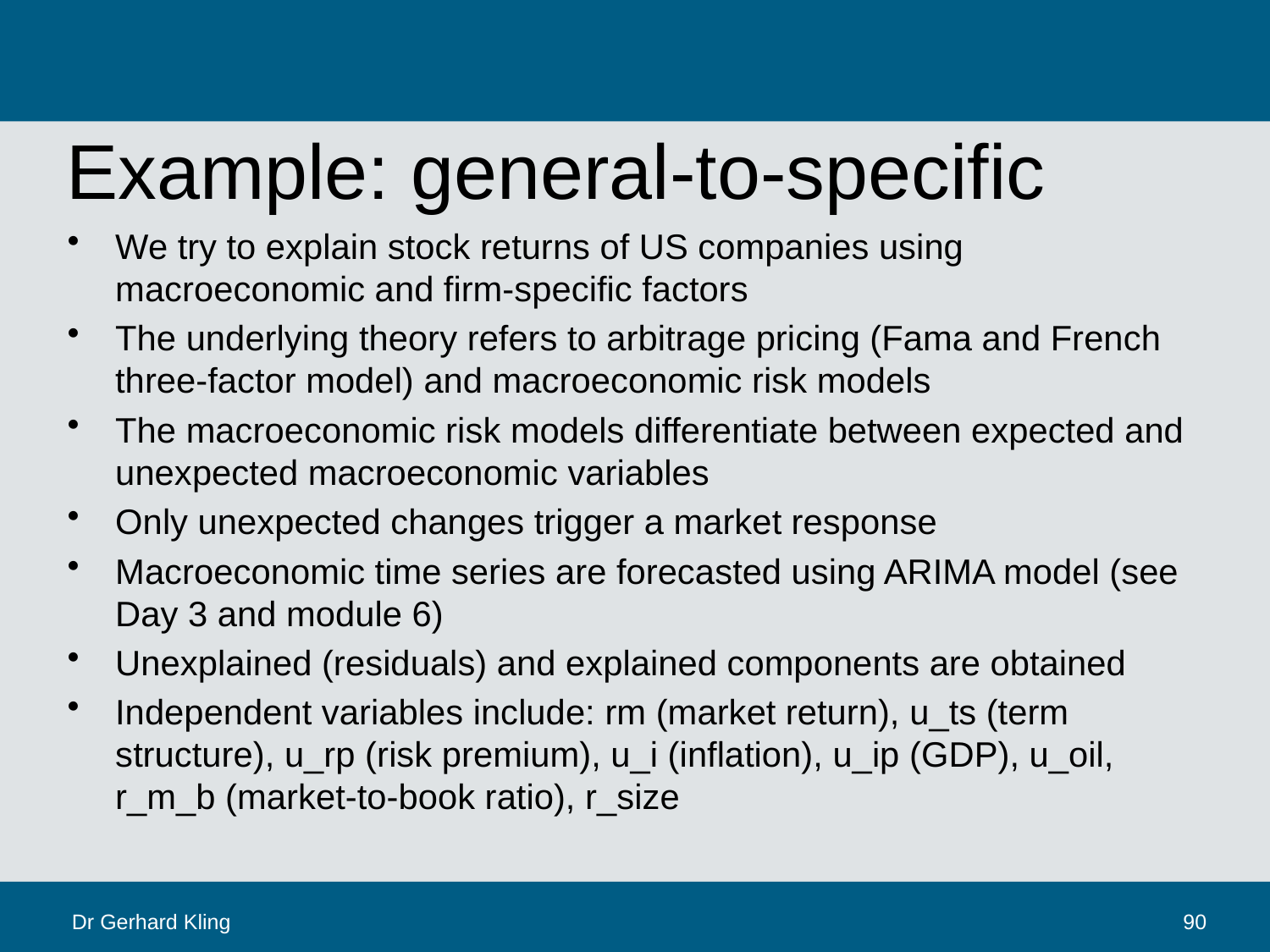

# Example: general-to-specific
We try to explain stock returns of US companies using macroeconomic and firm-specific factors
The underlying theory refers to arbitrage pricing (Fama and French three-factor model) and macroeconomic risk models
The macroeconomic risk models differentiate between expected and unexpected macroeconomic variables
Only unexpected changes trigger a market response
Macroeconomic time series are forecasted using ARIMA model (see Day 3 and module 6)
Unexplained (residuals) and explained components are obtained
Independent variables include: rm (market return), u_ts (term structure), u_rp (risk premium), u_i (inflation), u_ip (GDP), u_oil, r_m_b (market-to-book ratio), r_size

Dr Gerhard Kling
90